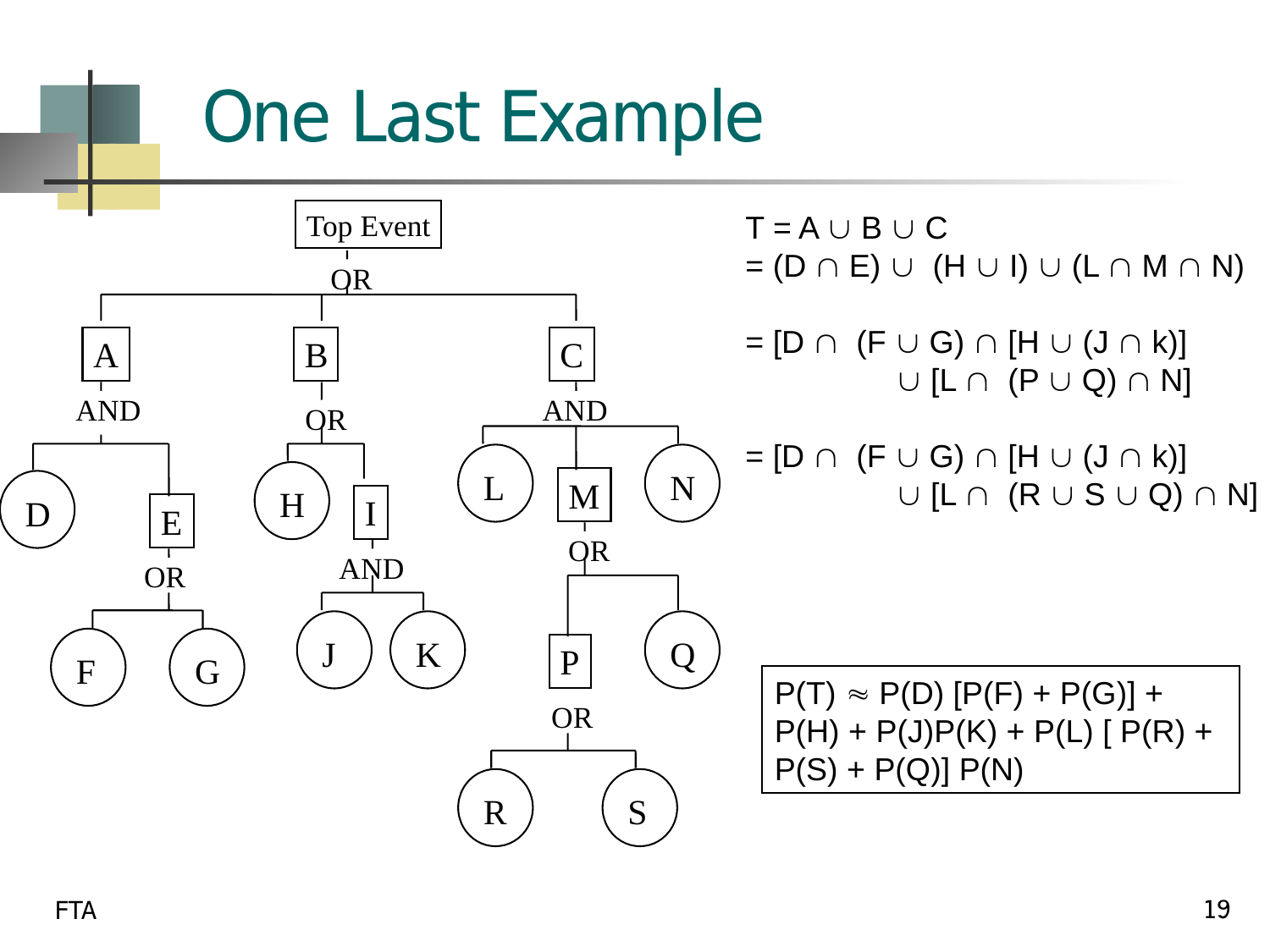

# One Last Example
Top Event

OR

A
B
C

AND
AND
OR

D
E

L

N

H
I
M

OR

AND

OR

J

K

Q

F

G
P
OR

R

S
T = A ∪ B ∪ C
= (D ∩ E) ∪  (H ∪ I) ∪ (L ∩ M ∩ N)

= [D ∩  (F ∪ G) ∩ [H ∪ (J ∩ k)]
                 ∪ [L ∩  (P ∪ Q) ∩ N]

= [D ∩  (F ∪ G) ∩ [H ∪ (J ∩ k)]
                 ∪ [L ∩  (R ∪ S ∪ Q) ∩ N]

P(T) ≈ P(D) [P(F) + P(G)] + P(H) + P(J)P(K) + P(L) [ P(R) + P(S) + P(Q)] P(N)
19
FTA